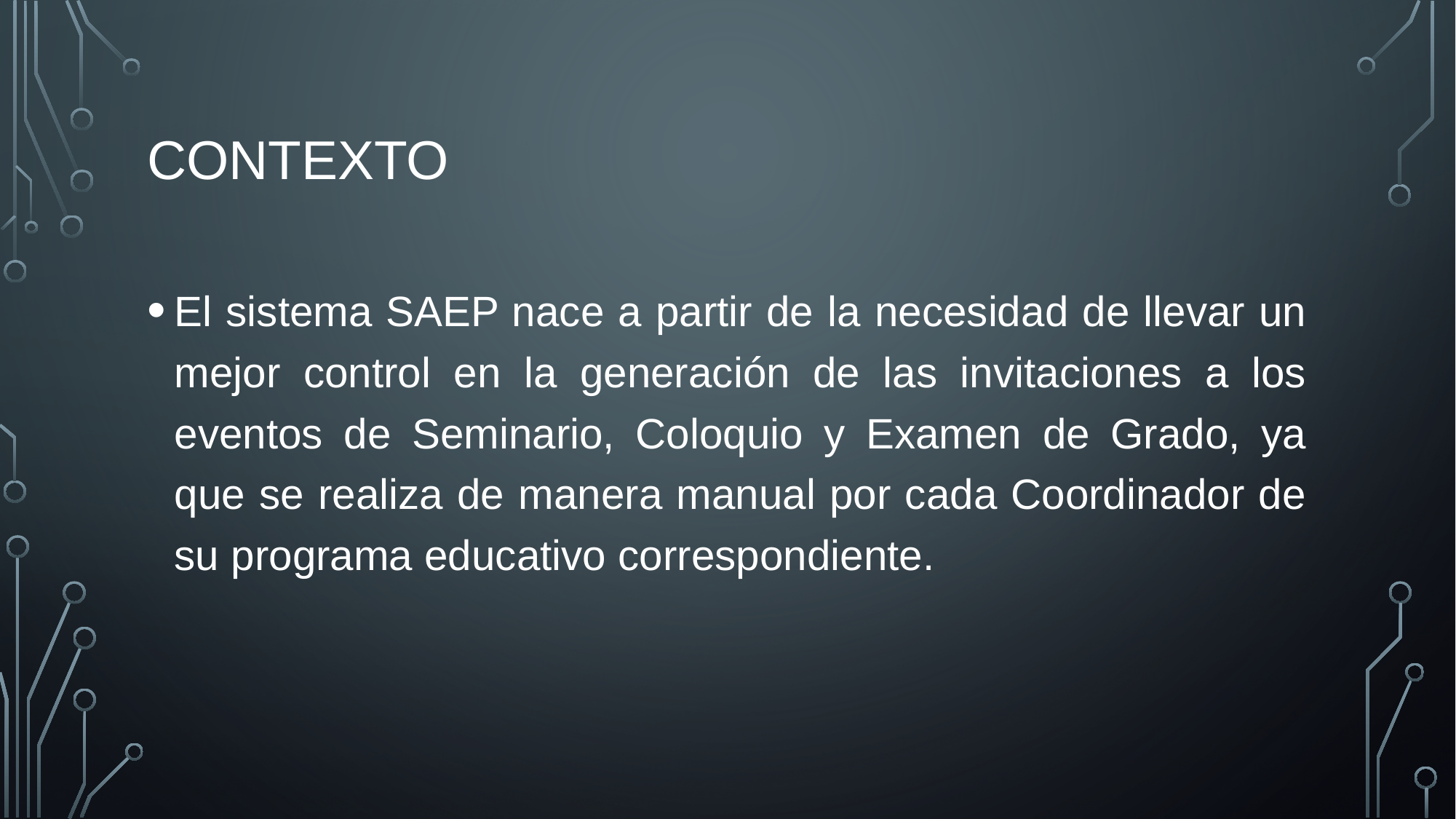

# Contexto
El sistema SAEP nace a partir de la necesidad de llevar un mejor control en la generación de las invitaciones a los eventos de Seminario, Coloquio y Examen de Grado, ya que se realiza de manera manual por cada Coordinador de su programa educativo correspondiente.